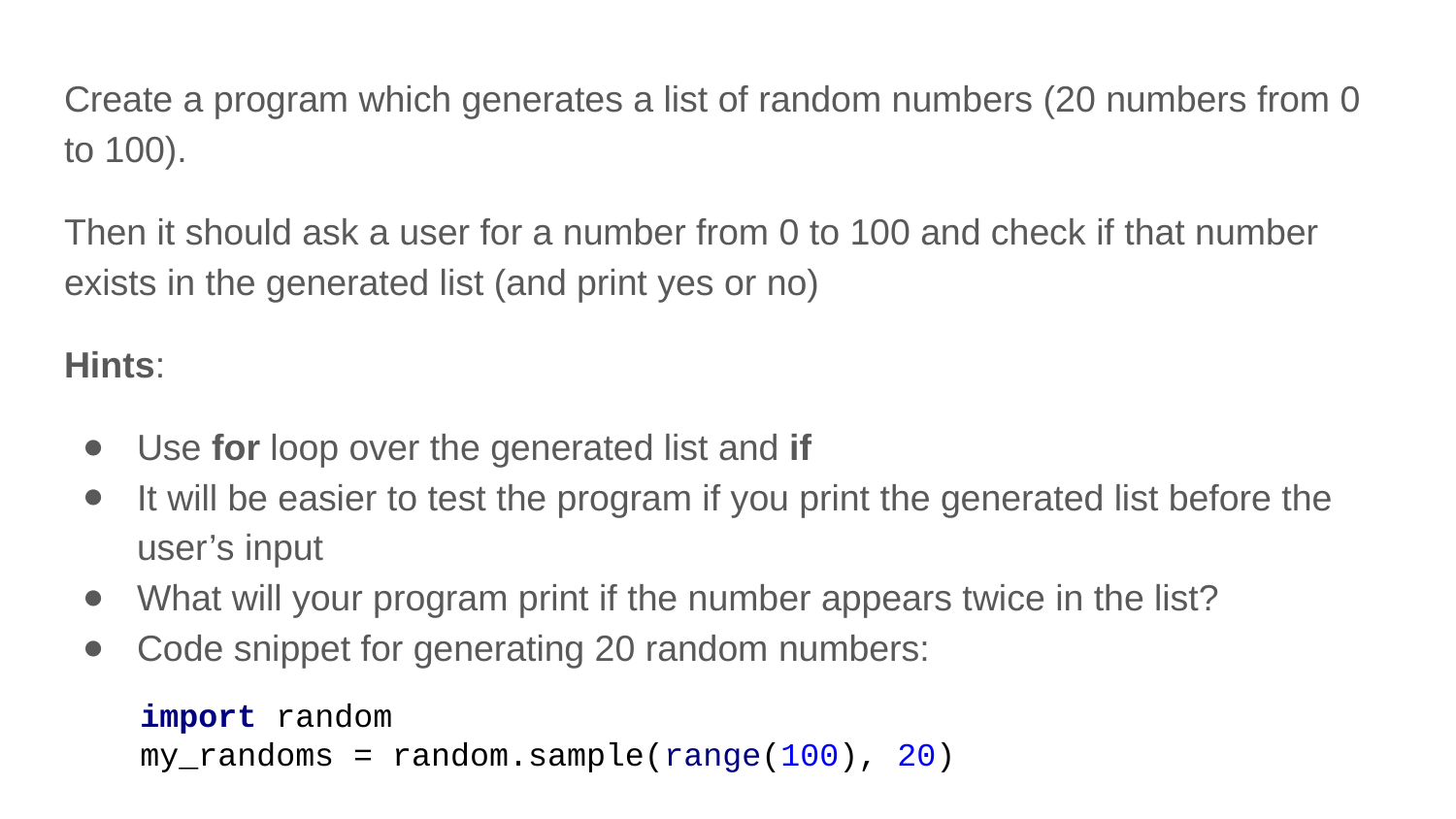

Create a program which generates a list of random numbers (20 numbers from 0 to 100).
Then it should ask a user for a number from 0 to 100 and check if that number exists in the generated list (and print yes or no)
Hints:
Use for loop over the generated list and if
It will be easier to test the program if you print the generated list before the user’s input
What will your program print if the number appears twice in the list?
Code snippet for generating 20 random numbers:
import random
my_randoms = random.sample(range(100), 20)